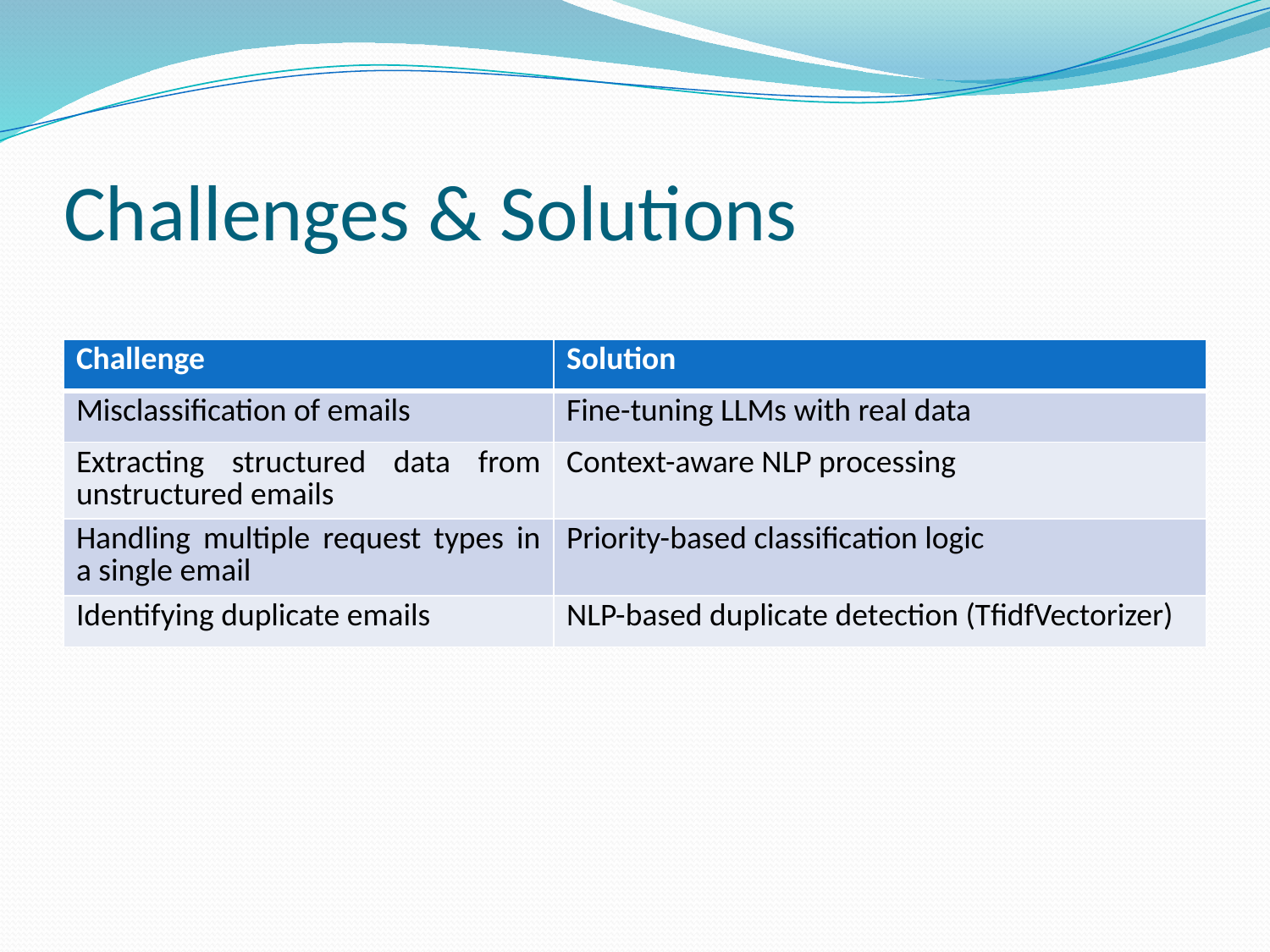

# Challenges & Solutions
| Challenge | Solution |
| --- | --- |
| Misclassification of emails | Fine-tuning LLMs with real data |
| Extracting structured data from unstructured emails | Context-aware NLP processing |
| Handling multiple request types in a single email | Priority-based classification logic |
| Identifying duplicate emails | NLP-based duplicate detection (TfidfVectorizer) |